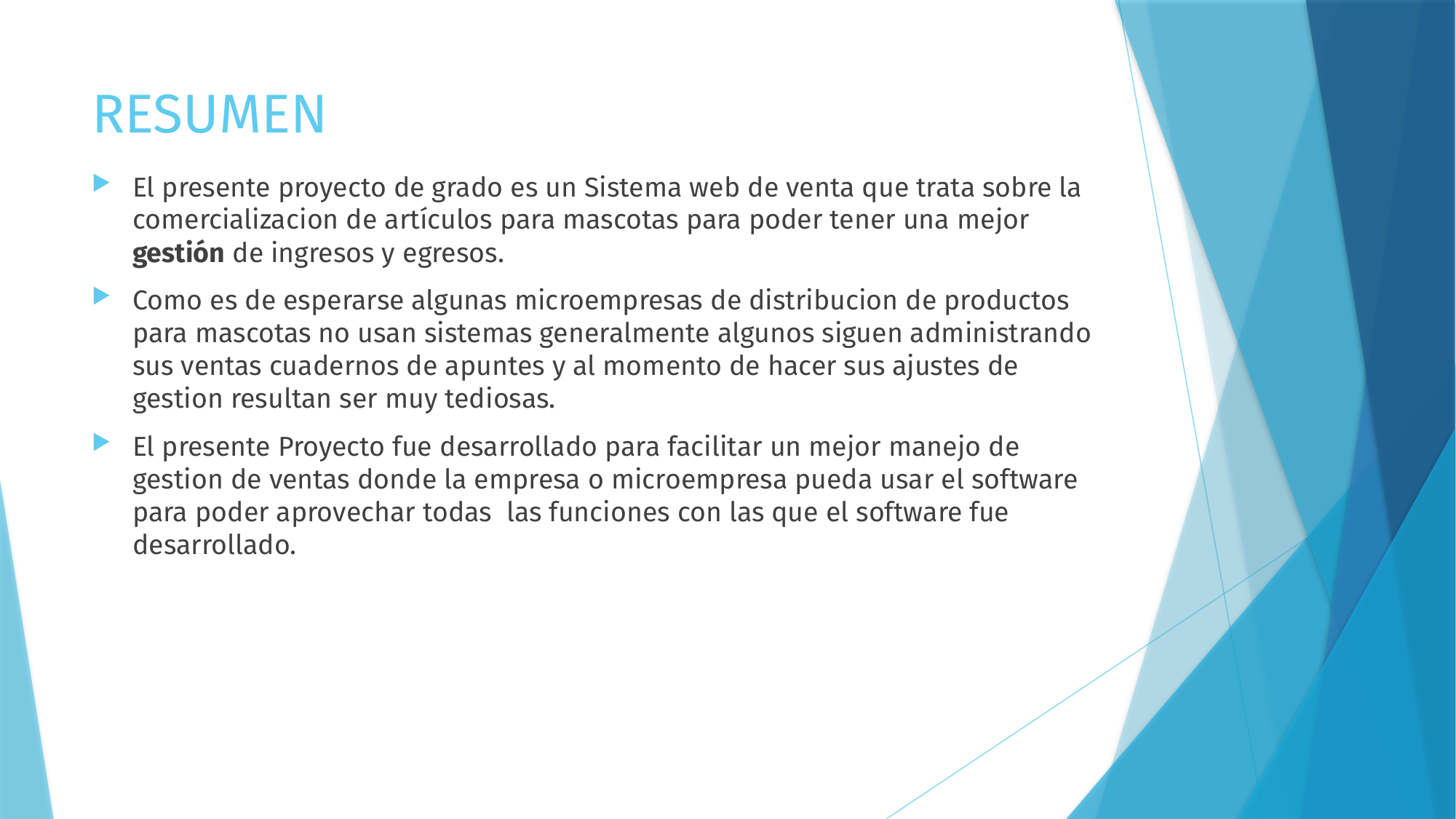

# RESUMEN
El presente proyecto de grado es un Sistema web de venta que trata sobre la comercializacion de artículos para mascotas para poder tener una mejor gestión de ingresos y egresos.
Como es de esperarse algunas microempresas de distribucion de productos para mascotas no usan sistemas generalmente algunos siguen administrando sus ventas cuadernos de apuntes y al momento de hacer sus ajustes de gestion resultan ser muy tediosas.
El presente Proyecto fue desarrollado para facilitar un mejor manejo de gestion de ventas donde la empresa o microempresa pueda usar el software para poder aprovechar todas  las funciones con las que el software fue desarrollado.